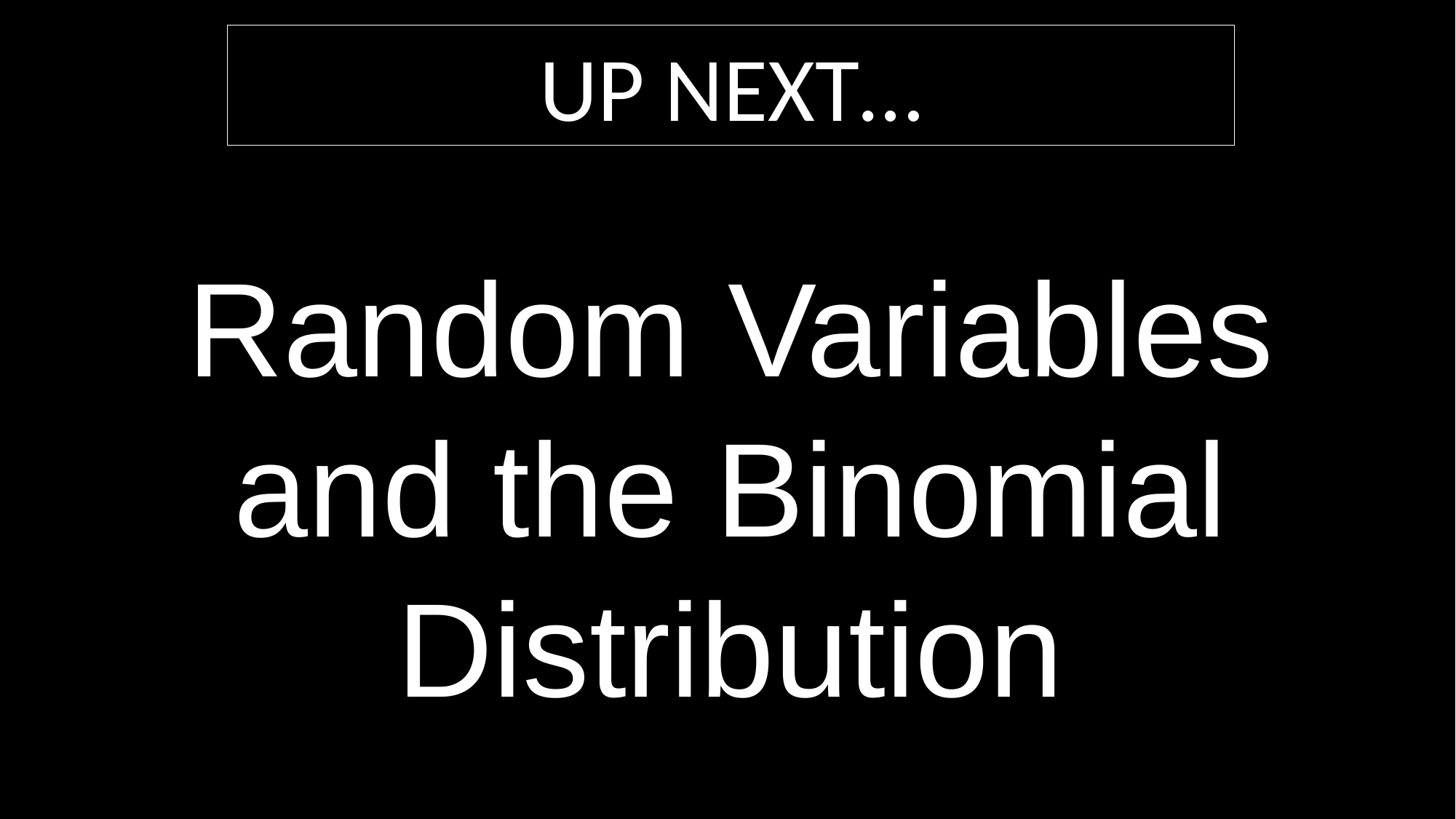

Up Next…
Random Variables and the Binomial Distribution